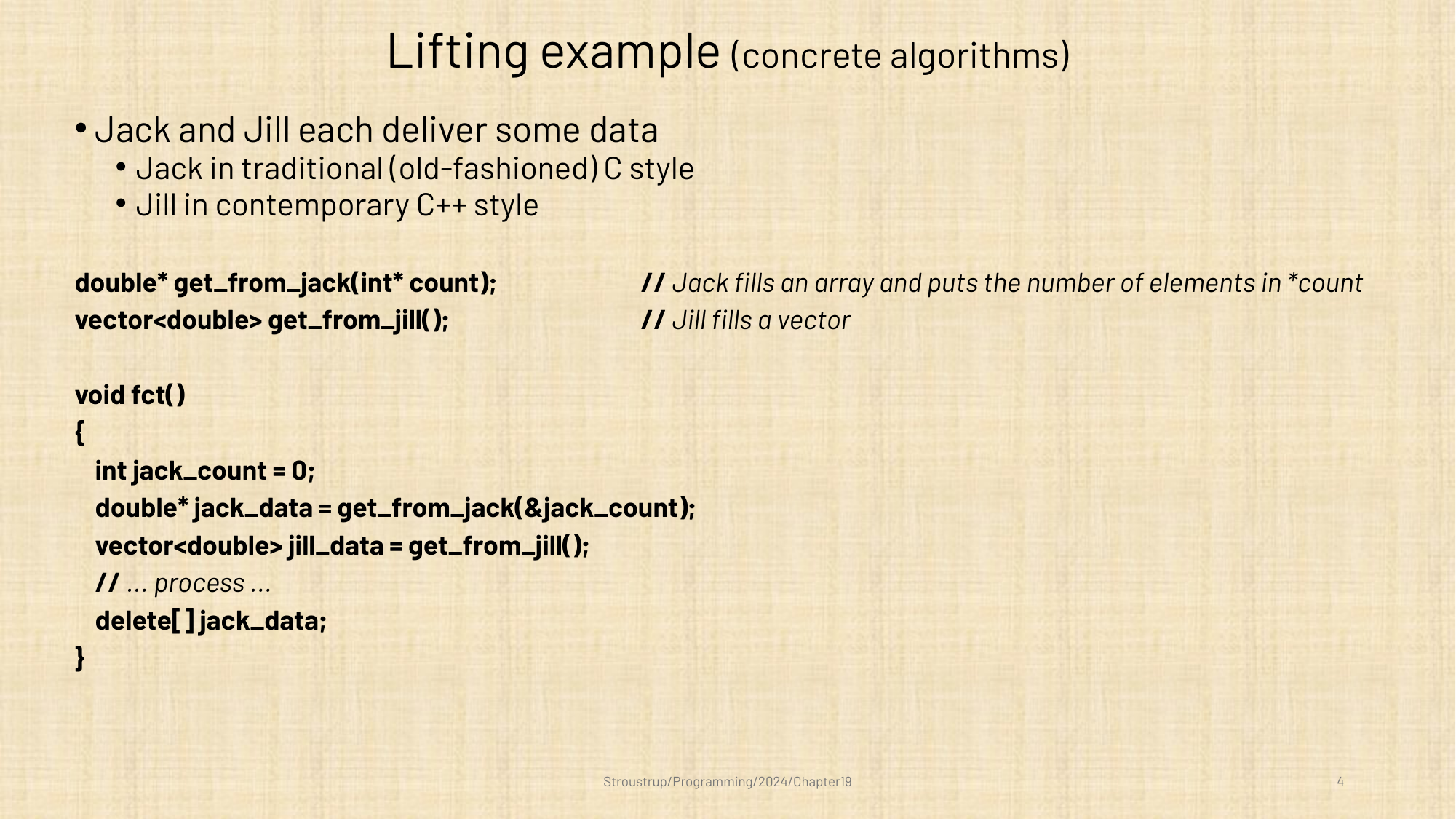

# Lifting example (concrete algorithms)
Jack and Jill each deliver some data
Jack in traditional (old-fashioned) C style
Jill in contemporary C++ style

double* get_from_jack(int* count);		// Jack fills an array and puts the number of elements in *count
vector<double> get_from_jill();		// Jill fills a vector

void fct()
{
	int jack_count = 0;
	double* jack_data = get_from_jack(&jack_count);
	vector<double> jill_data = get_from_jill();
	// ... process ...
	delete[] jack_data;
}
Stroustrup/Programming/2024/Chapter19
4